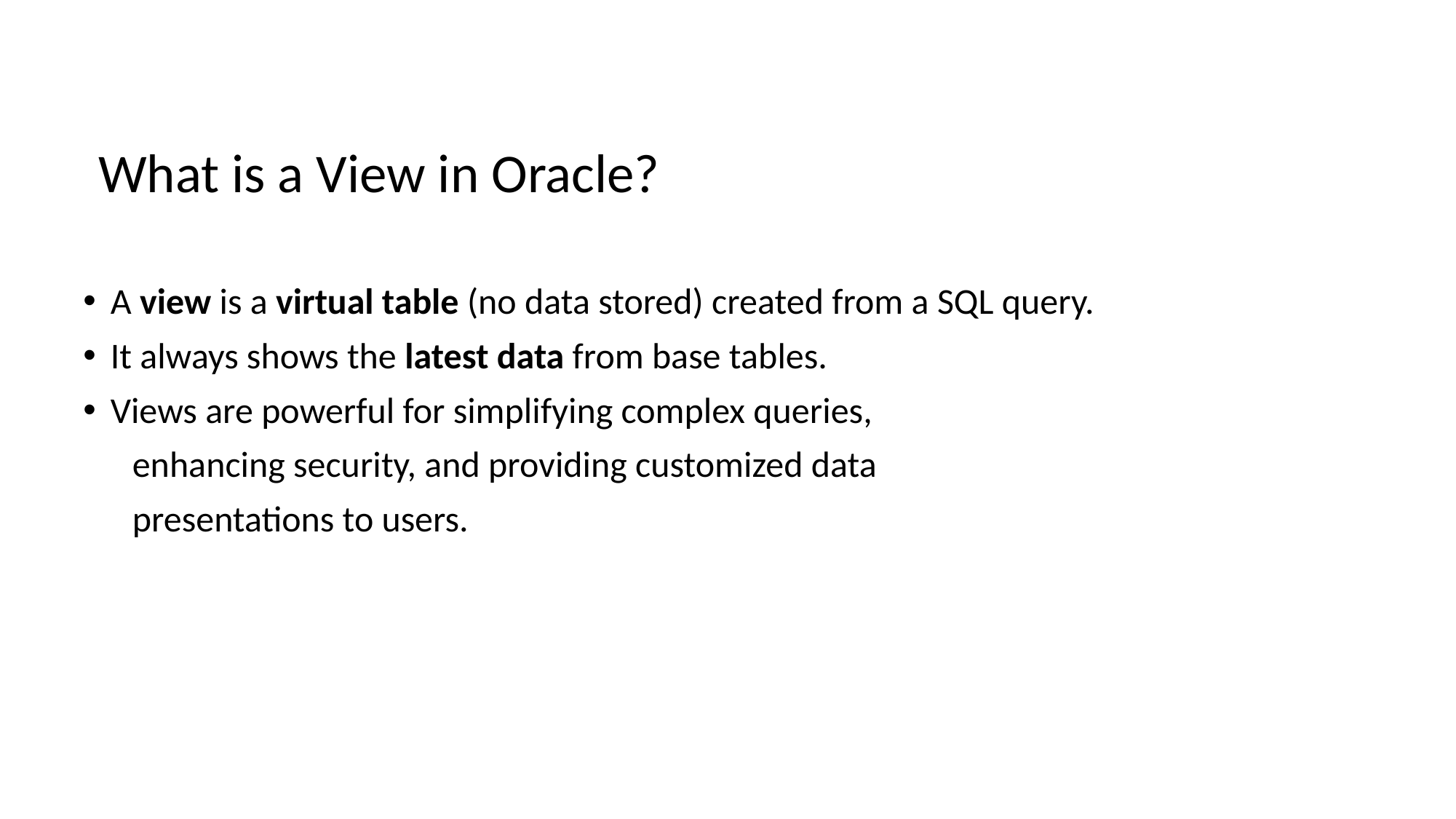

# What is a View in Oracle?
A view is a virtual table (no data stored) created from a SQL query.
It always shows the latest data from base tables.
Views are powerful for simplifying complex queries,
      enhancing security, and providing customized data
      presentations to users.